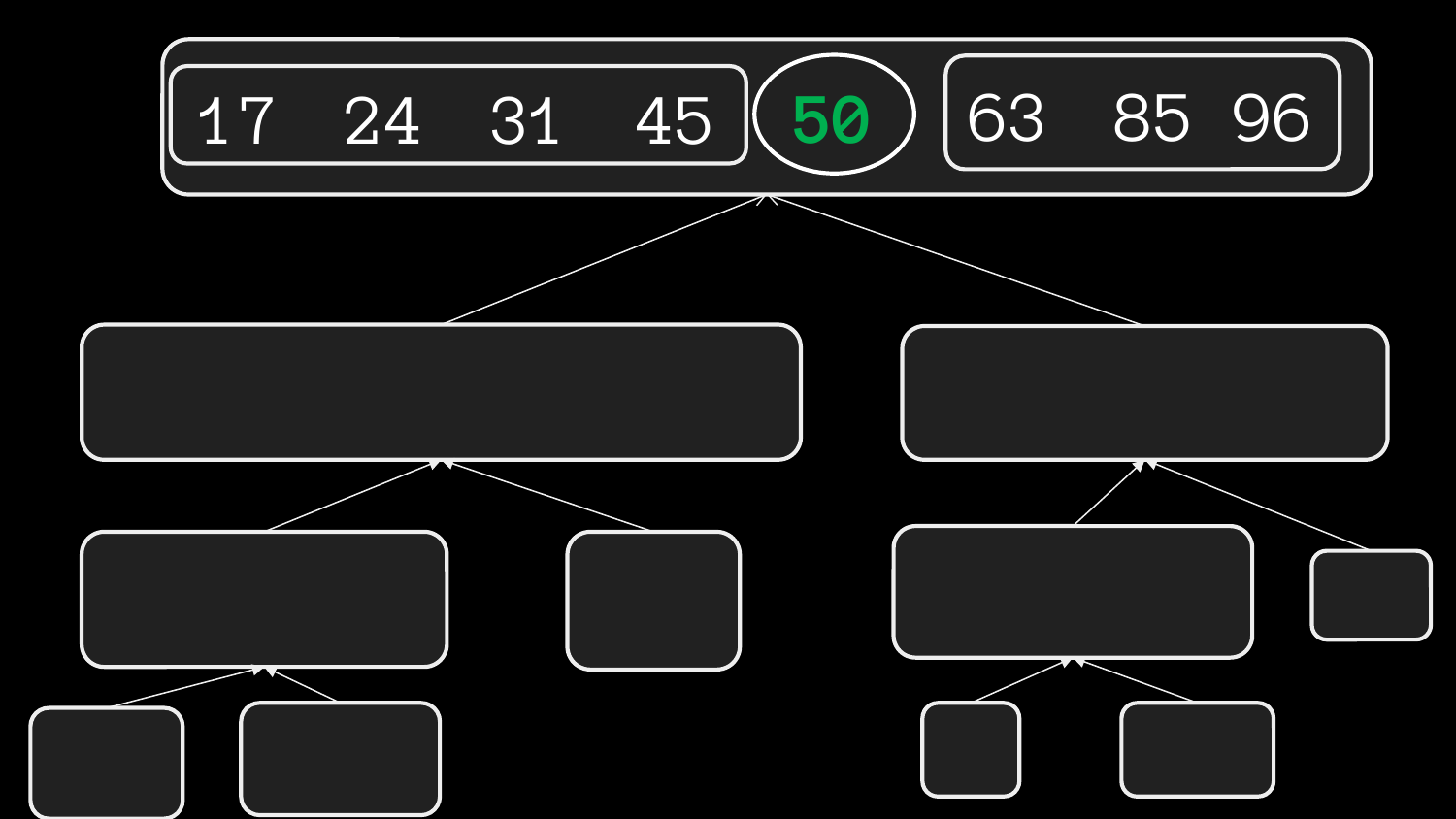

50
63	85 96
17	24	31	45